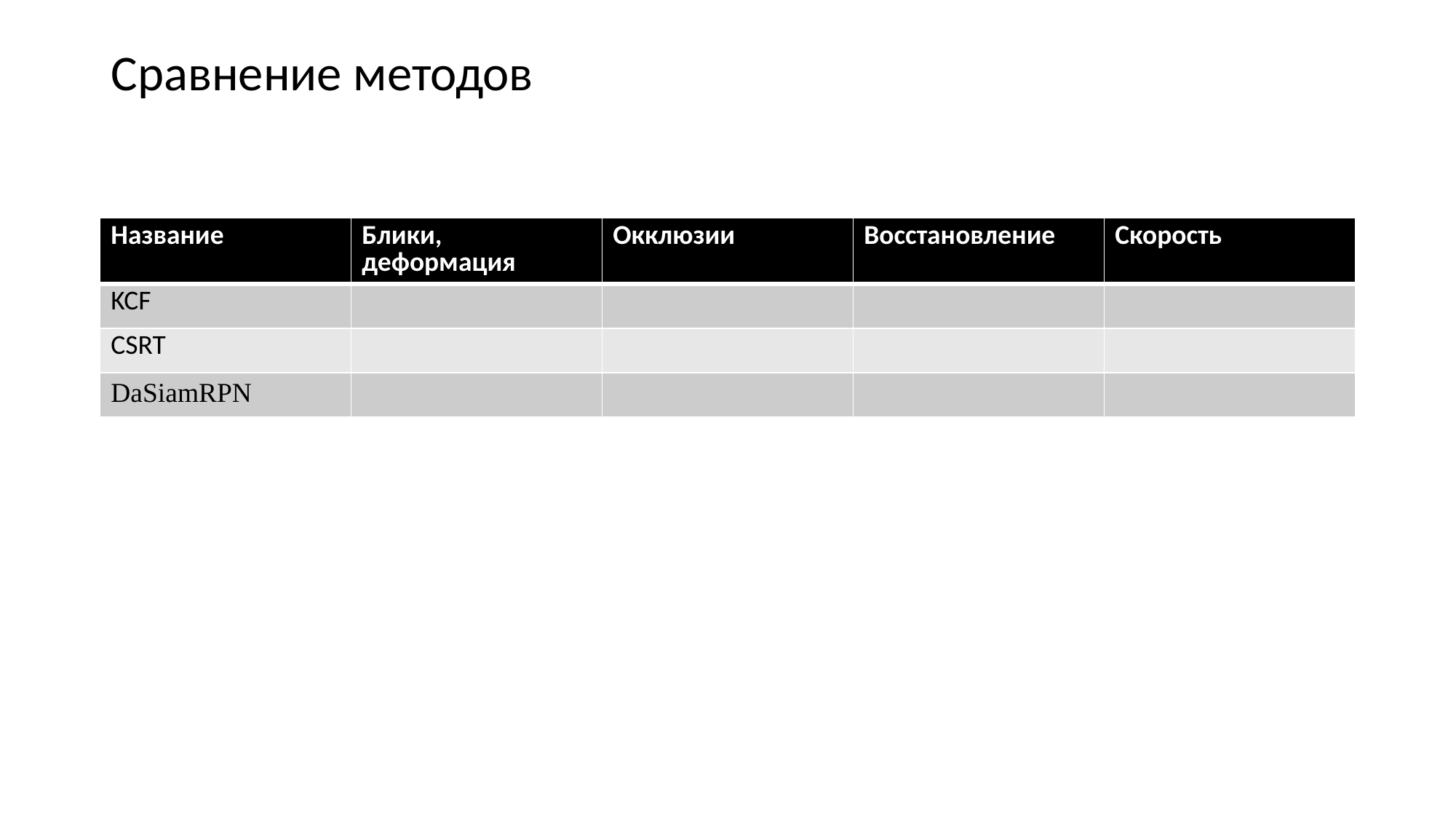

# Сравнение методов
| Название | Блики, деформация | Окклюзии | Восстановление | Скорость |
| --- | --- | --- | --- | --- |
| KCF |  |  |  |  |
| CSRT |  |  |  |  |
| DaSiamRPN |  |  |  |  |